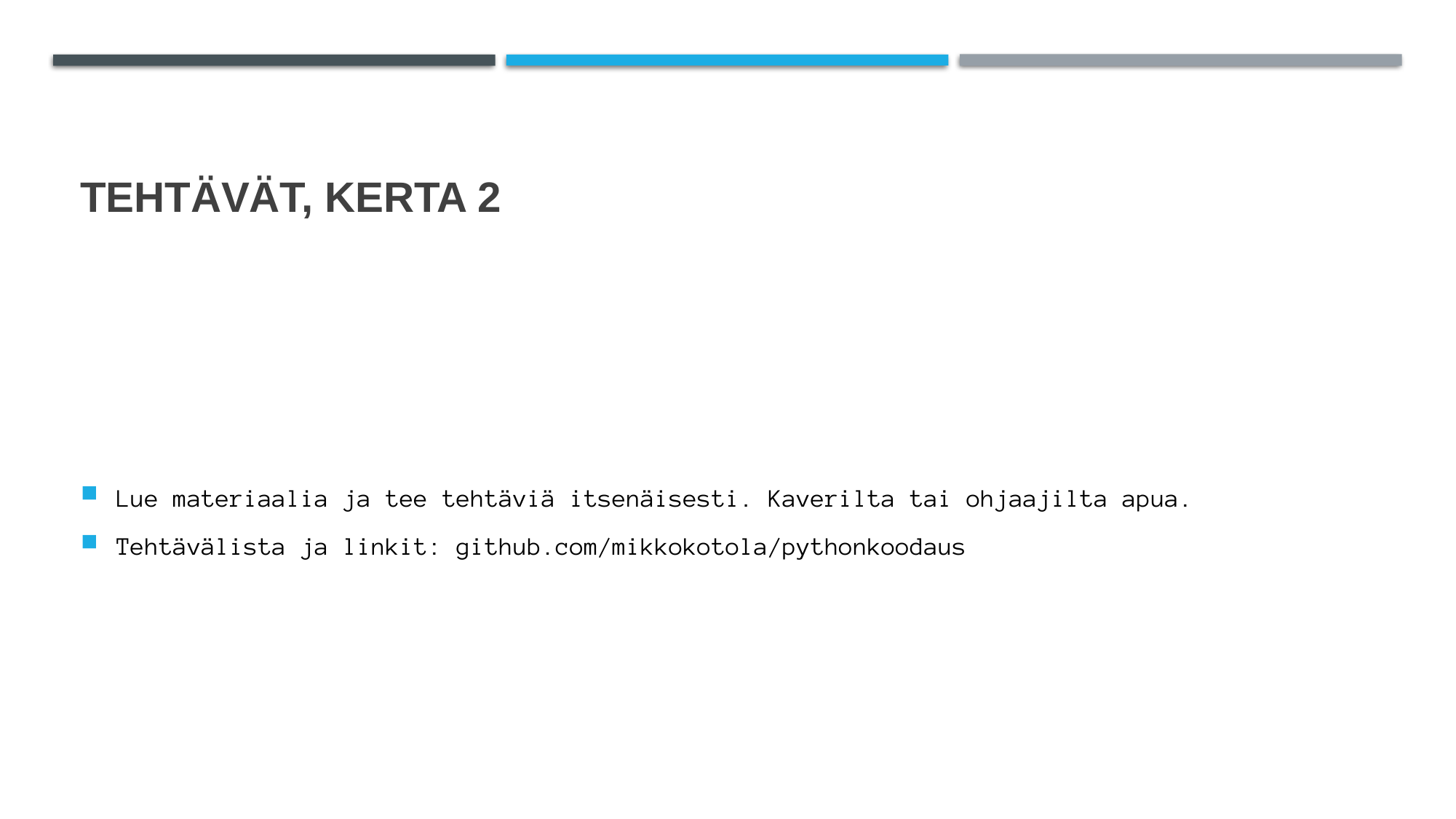

# Tehtävät, kerta 2

Lue materiaalia ja tee tehtäviä itsenäisesti. Kaverilta tai ohjaajilta apua.
Tehtävälista ja linkit: github.com/mikkokotola/pythonkoodaus